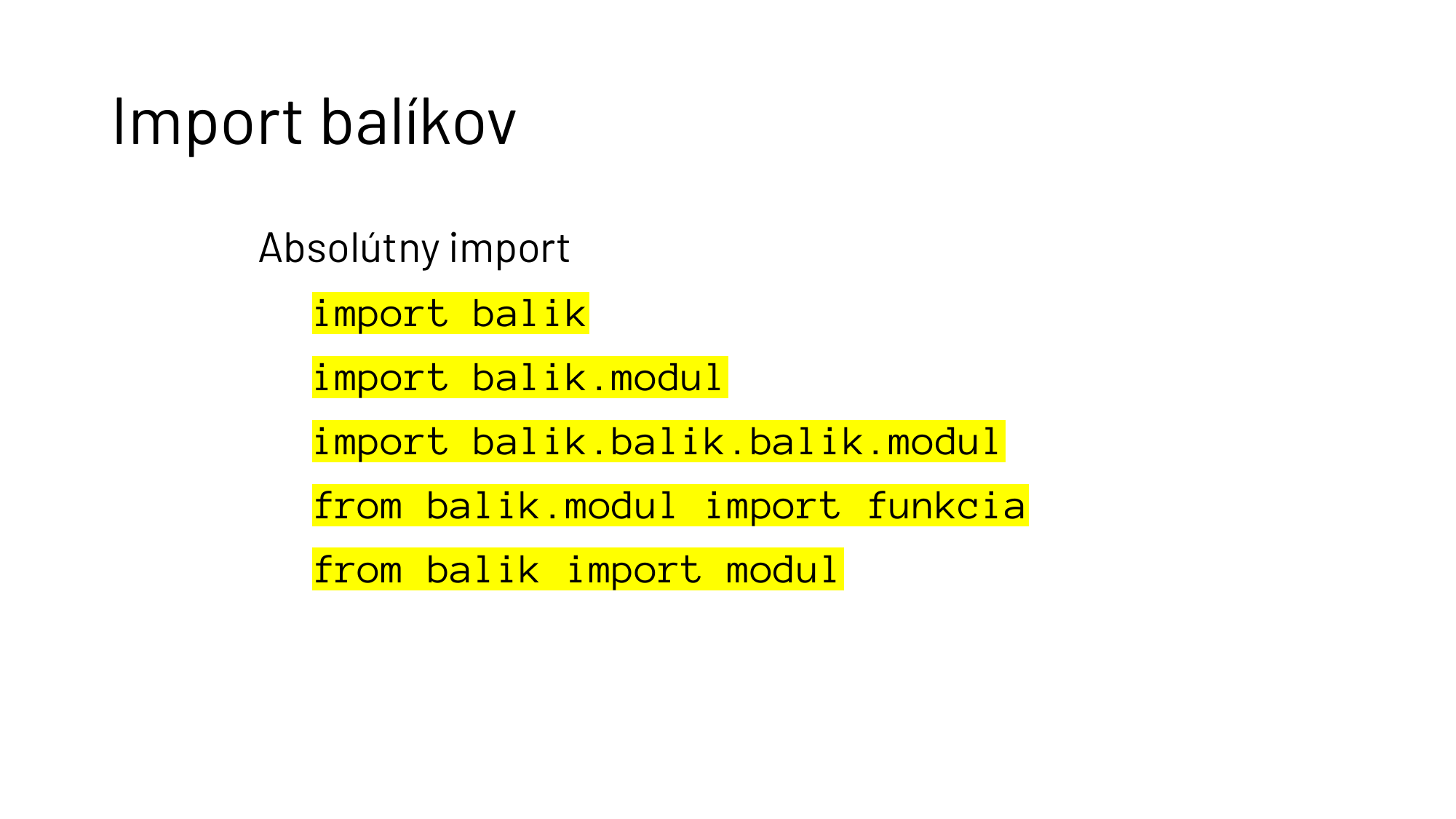

# Import balíkov
Absolútny import
import balik
import balik.modul
import balik.balik.balik.modul
from balik.modul import funkcia
from balik import modul